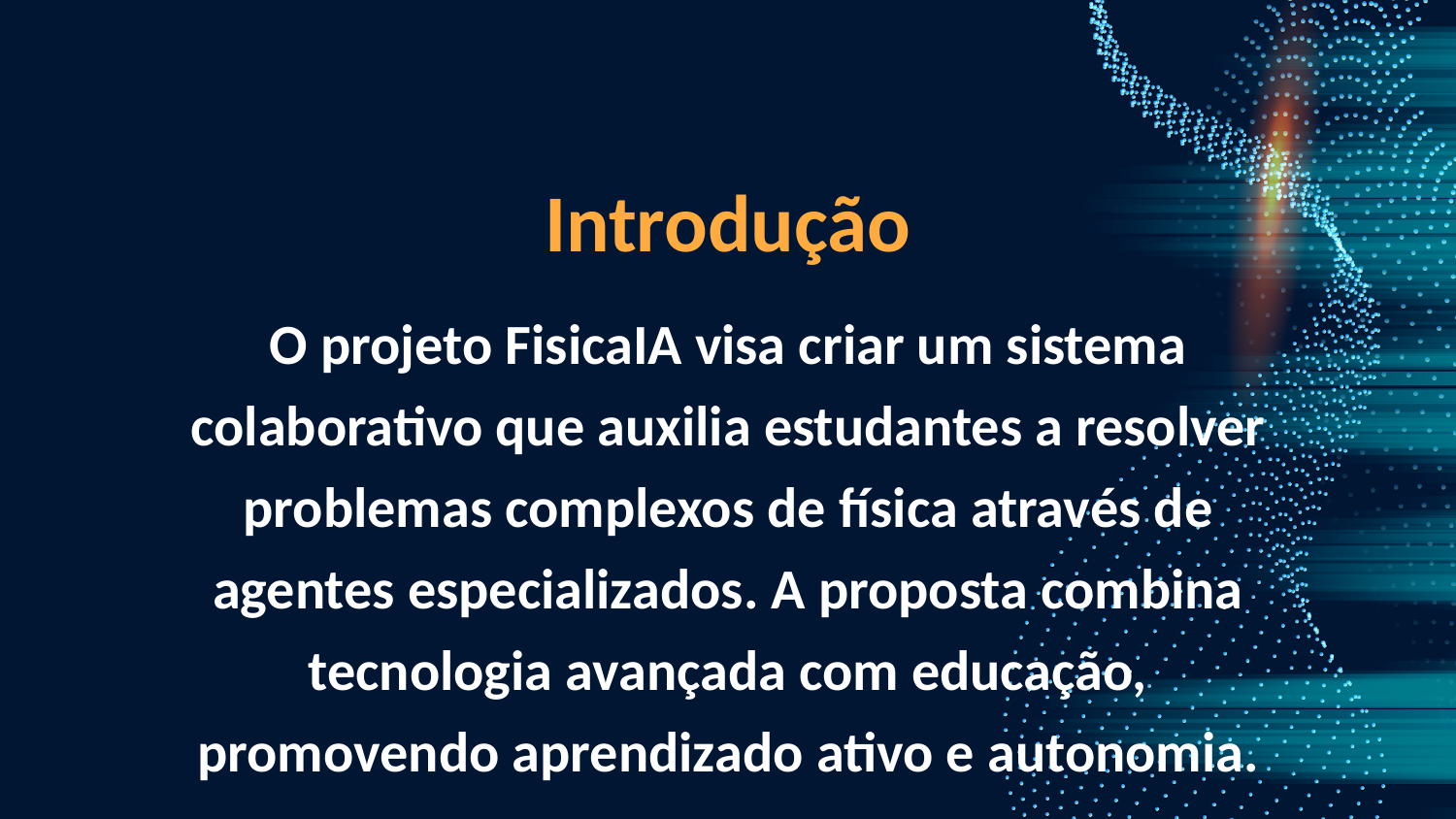

Introdução
O projeto FisicaIA visa criar um sistema colaborativo que auxilia estudantes a resolver problemas complexos de física através de agentes especializados. A proposta combina tecnologia avançada com educação, promovendo aprendizado ativo e autonomia.